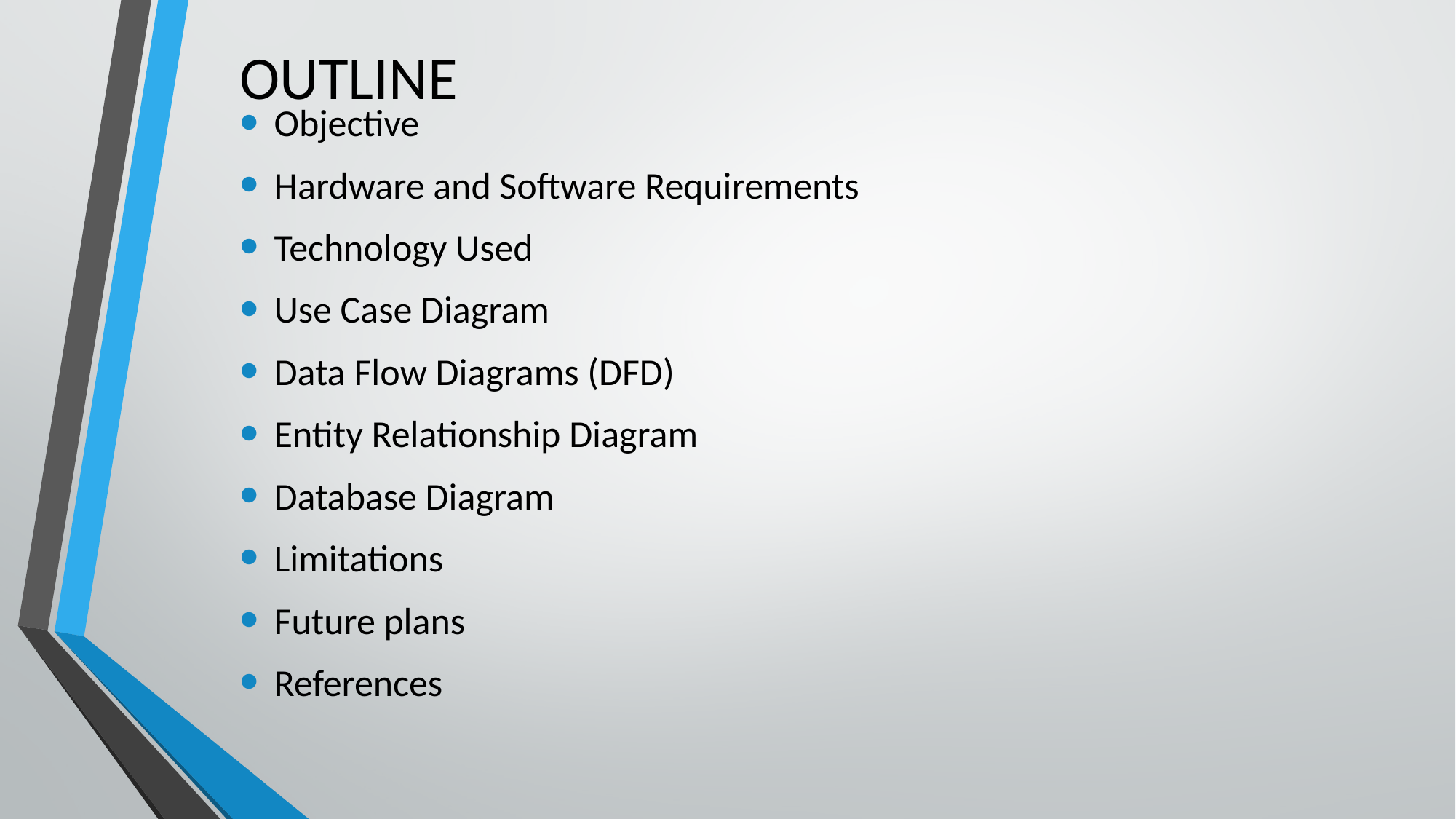

# OUTLINE
Objective
Hardware and Software Requirements
Technology Used
Use Case Diagram
Data Flow Diagrams (DFD)
Entity Relationship Diagram
Database Diagram
Limitations
Future plans
References